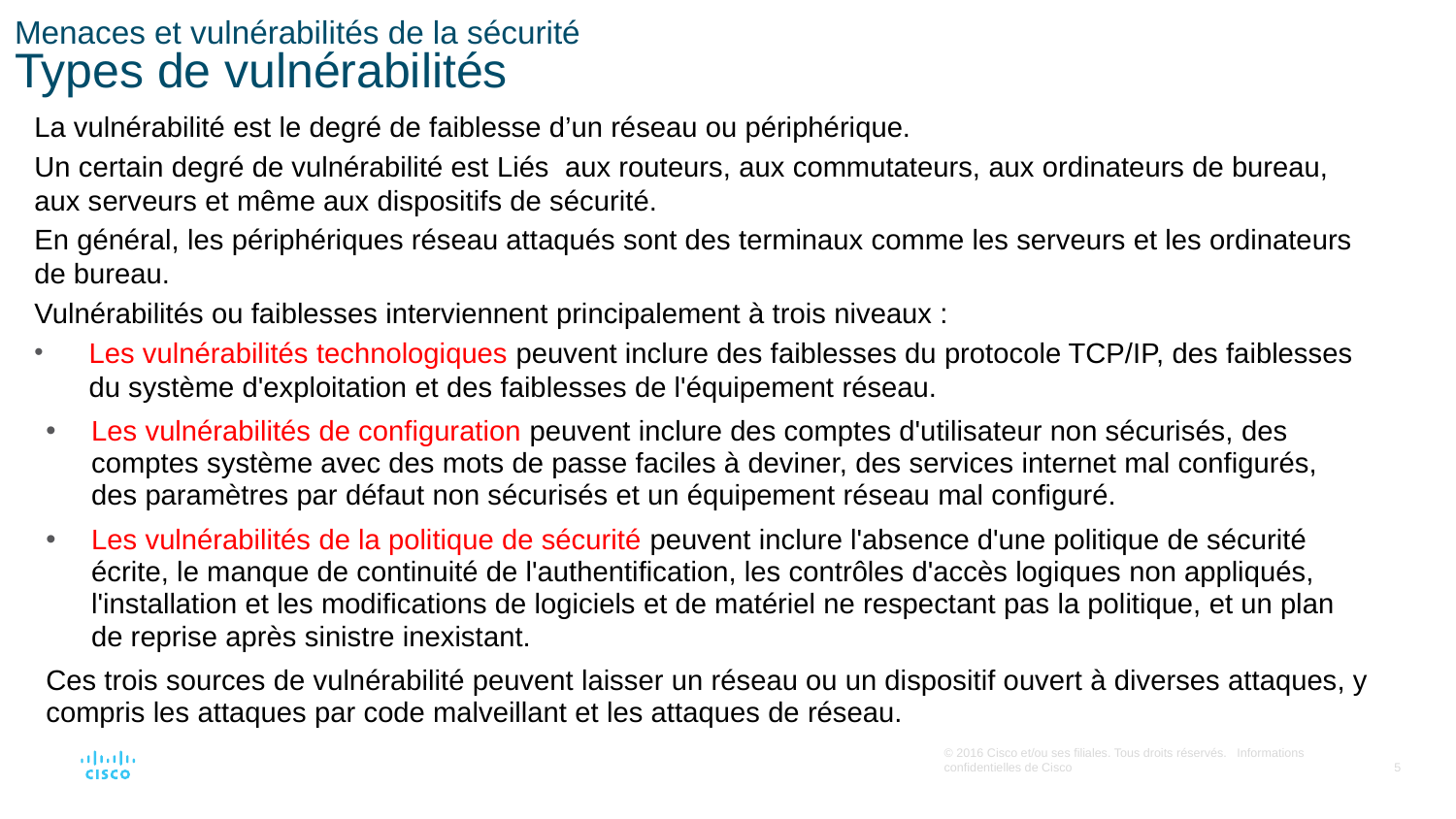

# Menaces et vulnérabilités de la sécurité Types de vulnérabilités
La vulnérabilité est le degré de faiblesse d’un réseau ou périphérique.
Un certain degré de vulnérabilité est Liés  aux routeurs, aux commutateurs, aux ordinateurs de bureau, aux serveurs et même aux dispositifs de sécurité.
En général, les périphériques réseau attaqués sont des terminaux comme les serveurs et les ordinateurs de bureau.
Vulnérabilités ou faiblesses interviennent principalement à trois niveaux :
Les vulnérabilités technologiques peuvent inclure des faiblesses du protocole TCP/IP, des faiblesses du système d'exploitation et des faiblesses de l'équipement réseau.
Les vulnérabilités de configuration peuvent inclure des comptes d'utilisateur non sécurisés, des comptes système avec des mots de passe faciles à deviner, des services internet mal configurés, des paramètres par défaut non sécurisés et un équipement réseau mal configuré.
Les vulnérabilités de la politique de sécurité peuvent inclure l'absence d'une politique de sécurité écrite, le manque de continuité de l'authentification, les contrôles d'accès logiques non appliqués, l'installation et les modifications de logiciels et de matériel ne respectant pas la politique, et un plan de reprise après sinistre inexistant.
Ces trois sources de vulnérabilité peuvent laisser un réseau ou un dispositif ouvert à diverses attaques, y compris les attaques par code malveillant et les attaques de réseau.